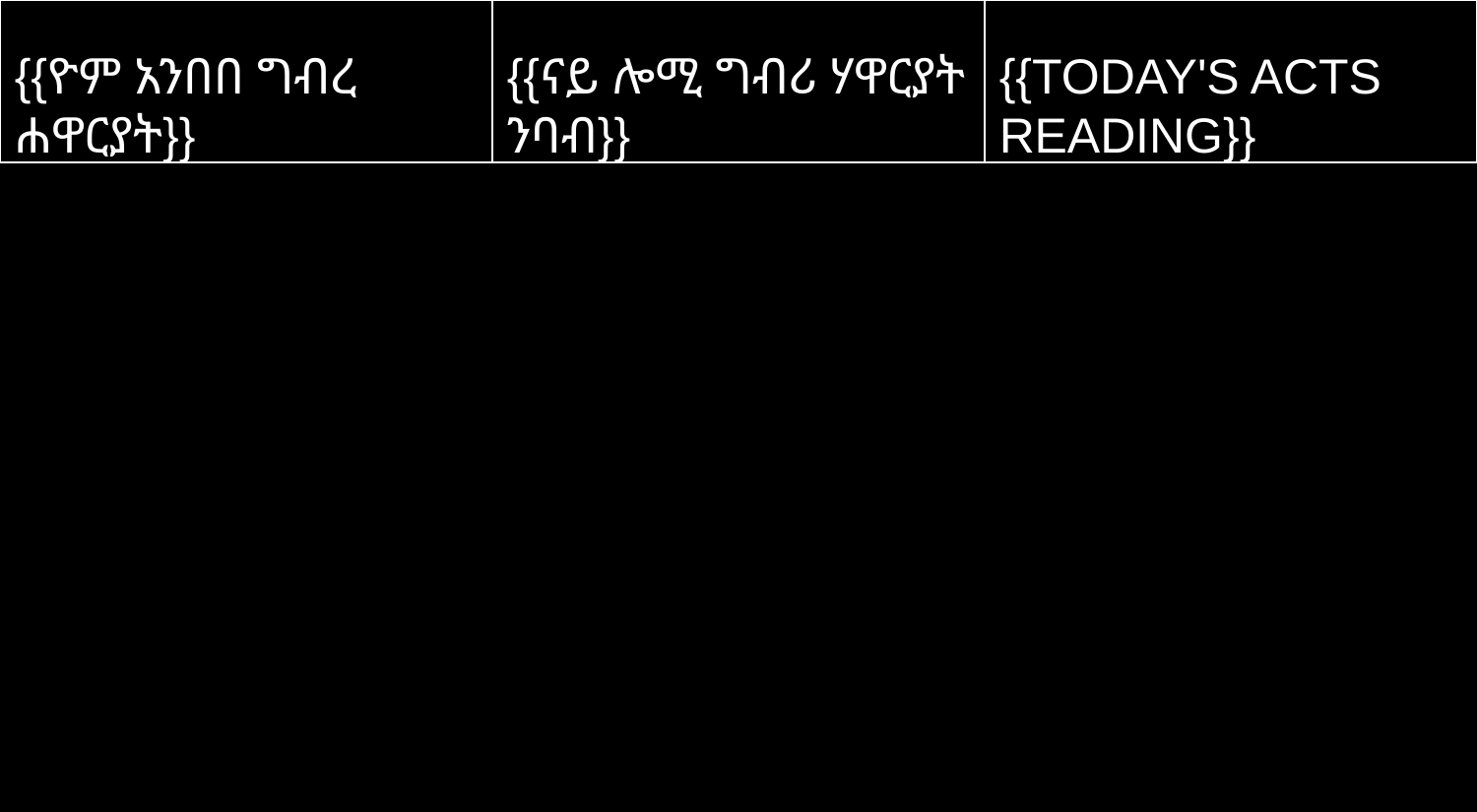

{{ዮም አንበበ ግብረ ሐዋርያት}}

{{ናይ ሎሚ ግብሪ ሃዋርያት ንባብ}}

{{TODAY'S ACTS READING}}